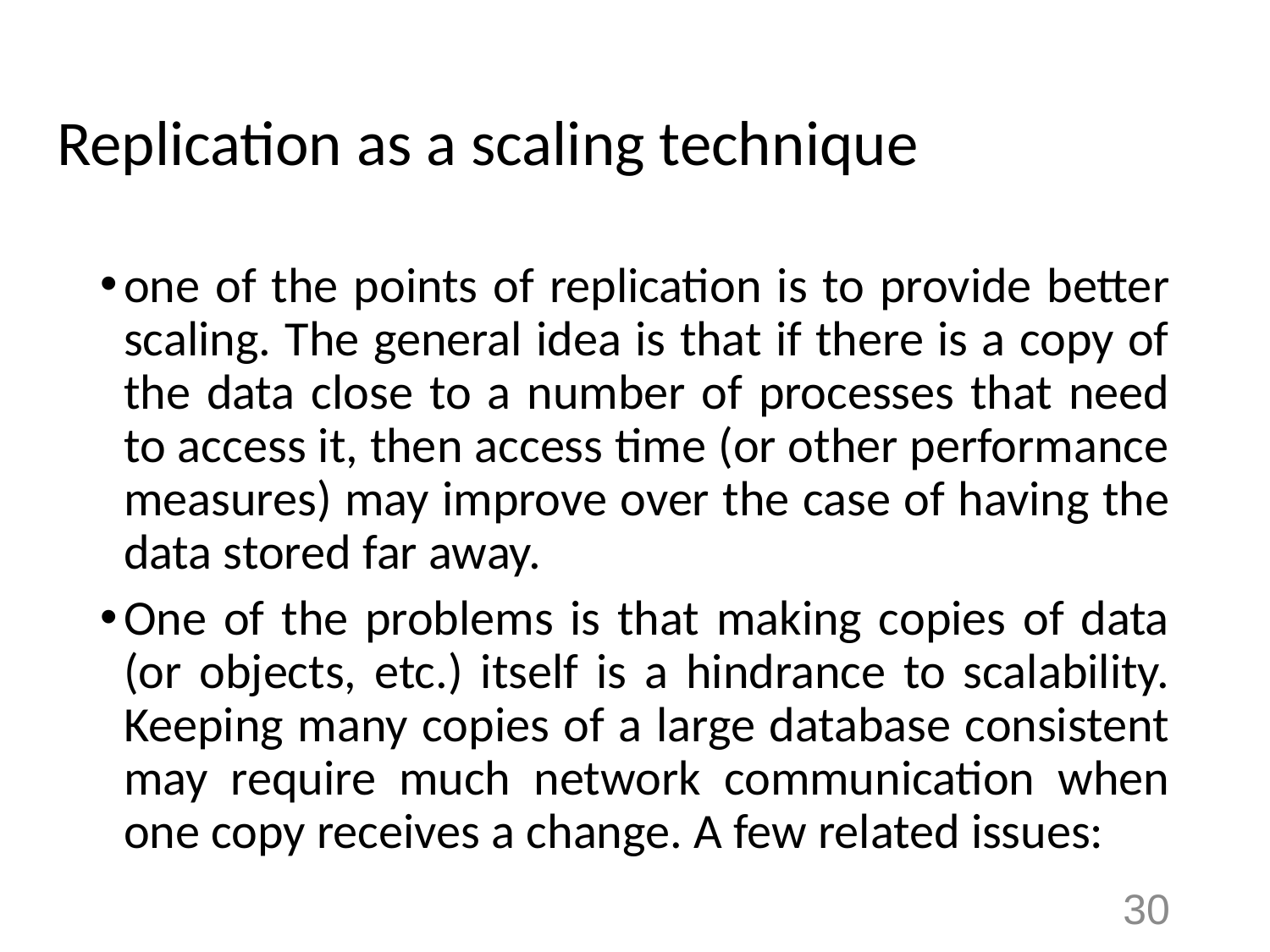

# Replication as a scaling technique
one of the points of replication is to provide better scaling. The general idea is that if there is a copy of the data close to a number of processes that need to access it, then access time (or other performance measures) may improve over the case of having the data stored far away.
One of the problems is that making copies of data (or objects, etc.) itself is a hindrance to scalability. Keeping many copies of a large database consistent may require much network communication when one copy receives a change. A few related issues:

30